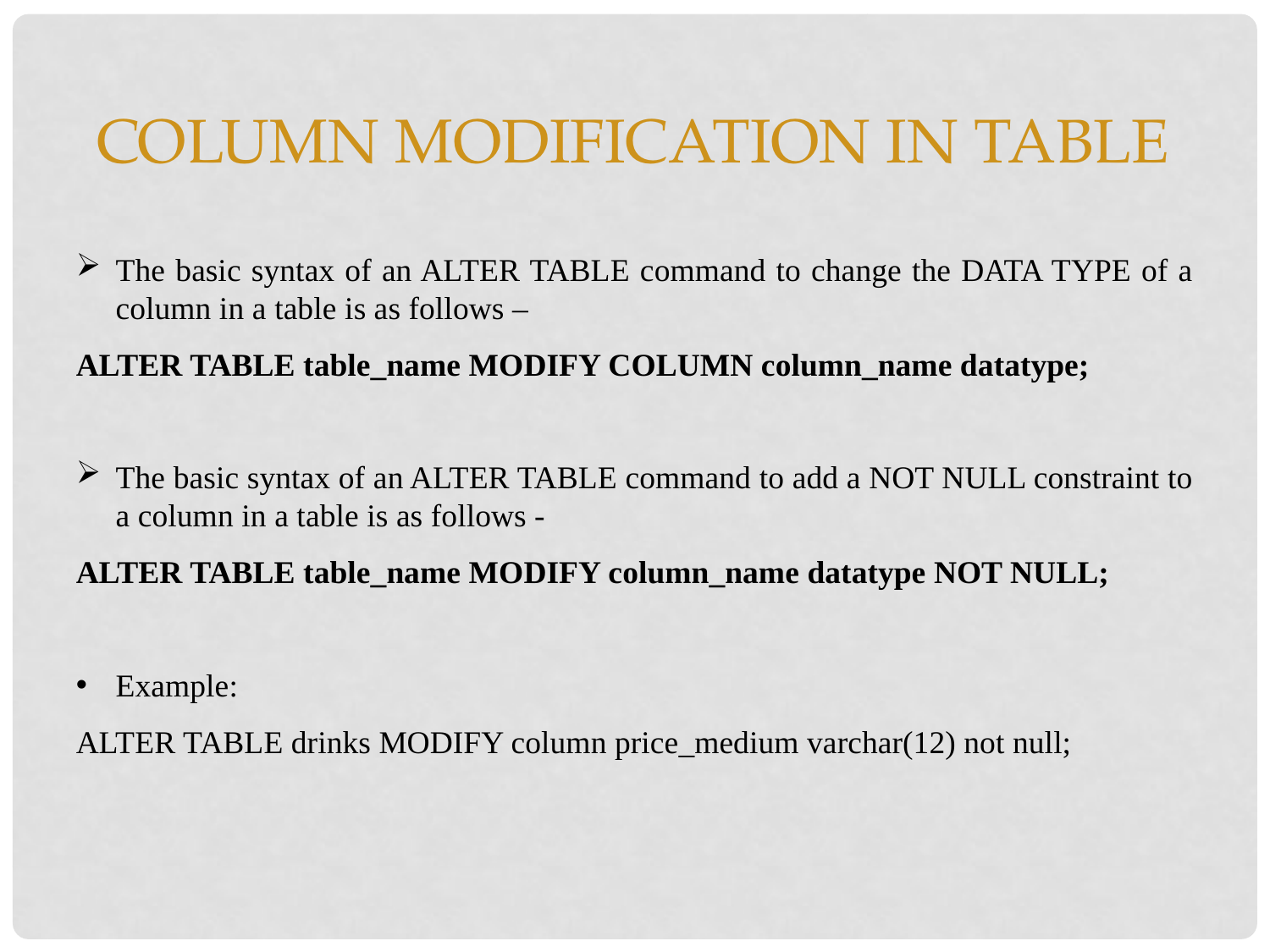

Column modification in table
The basic syntax of an ALTER TABLE command to change the DATA TYPE of a column in a table is as follows –
ALTER TABLE table_name MODIFY COLUMN column_name datatype;

The basic syntax of an ALTER TABLE command to add a NOT NULL constraint to a column in a table is as follows -
ALTER TABLE table_name MODIFY column_name datatype NOT NULL;

Example:
ALTER TABLE drinks MODIFY column price_medium varchar(12) not null;